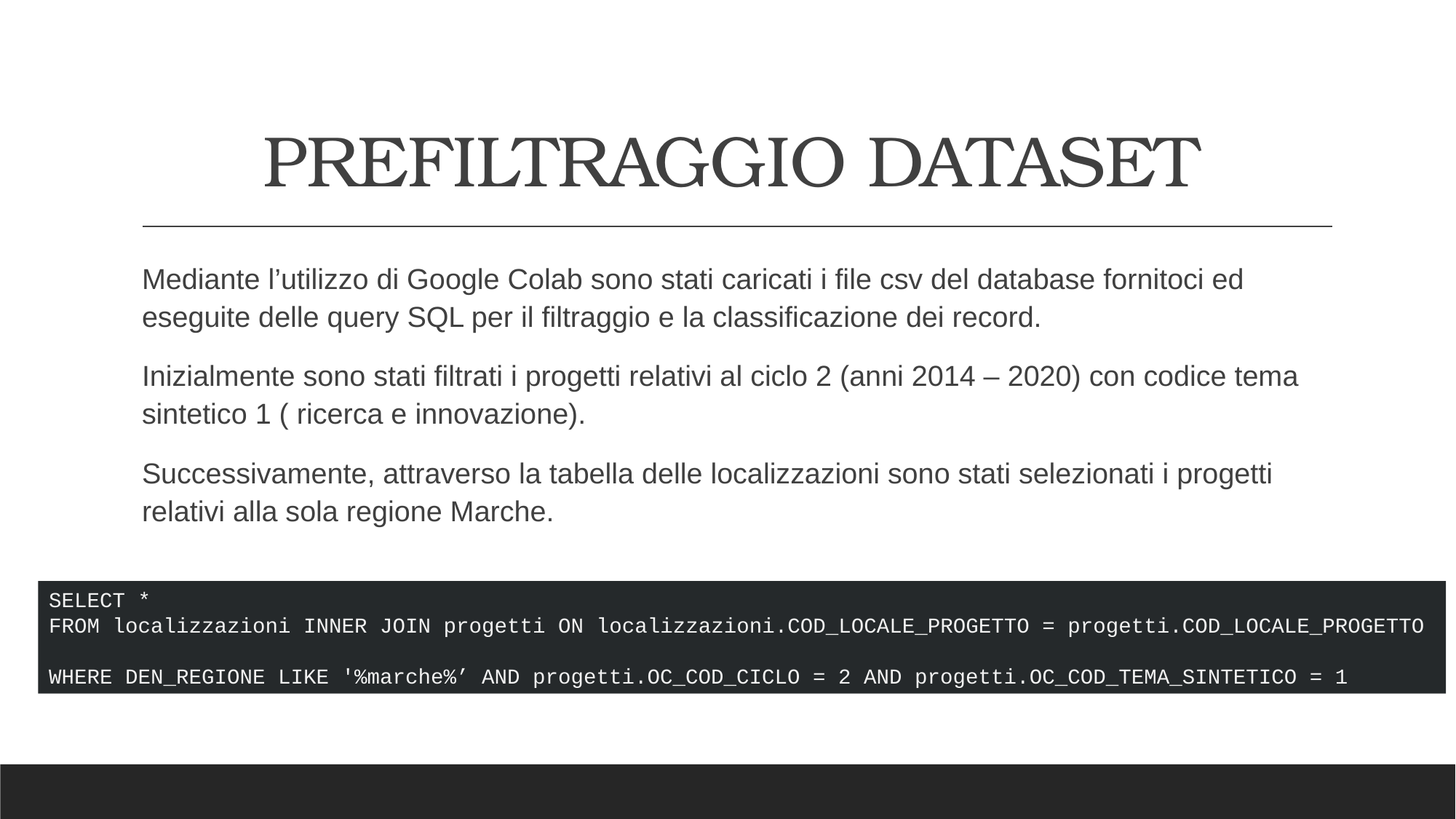

# PREFILTRAGGIO DATASET
Mediante l’utilizzo di Google Colab sono stati caricati i file csv del database fornitoci ed eseguite delle query SQL per il filtraggio e la classificazione dei record.
Inizialmente sono stati filtrati i progetti relativi al ciclo 2 (anni 2014 – 2020) con codice tema sintetico 1 ( ricerca e innovazione).
Successivamente, attraverso la tabella delle localizzazioni sono stati selezionati i progetti relativi alla sola regione Marche.

SELECT * FROM localizzazioni INNER JOIN progetti ON localizzazioni.COD_LOCALE_PROGETTO = progetti.COD_LOCALE_PROGETTO
WHERE DEN_REGIONE LIKE '%marche%’ AND progetti.OC_COD_CICLO = 2 AND progetti.OC_COD_TEMA_SINTETICO = 1